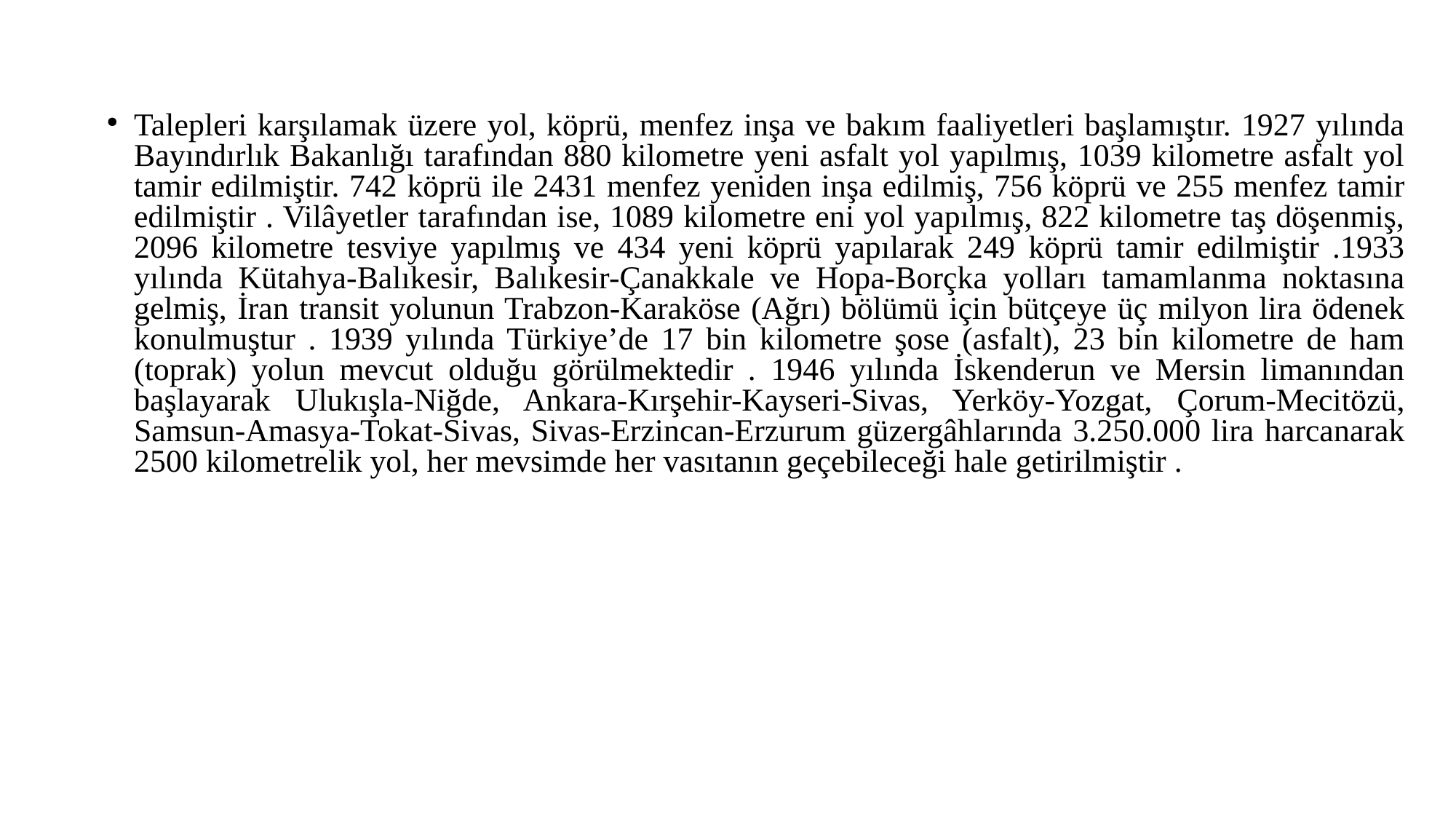

Talepleri karşılamak üzere yol, köprü, menfez inşa ve bakım faaliyetleri başlamıştır. 1927 yılında Bayındırlık Bakanlığı tarafından 880 kilometre yeni asfalt yol yapılmış, 1039 kilometre asfalt yol tamir edilmiştir. 742 köprü ile 2431 menfez yeniden inşa edilmiş, 756 köprü ve 255 menfez tamir edilmiştir . Vilâyetler tarafından ise, 1089 kilometre eni yol yapılmış, 822 kilometre taş döşenmiş, 2096 kilometre tesviye yapılmış ve 434 yeni köprü yapılarak 249 köprü tamir edilmiştir .1933 yılında Kütahya-Balıkesir, Balıkesir-Çanakkale ve Hopa-Borçka yolları tamamlanma noktasına gelmiş, İran transit yolunun Trabzon-Karaköse (Ağrı) bölümü için bütçeye üç milyon lira ödenek konulmuştur . 1939 yılında Türkiye’de 17 bin kilometre şose (asfalt), 23 bin kilometre de ham (toprak) yolun mevcut olduğu görülmektedir . 1946 yılında İskenderun ve Mersin limanından başlayarak Ulukışla-Niğde, Ankara-Kırşehir-Kayseri-Sivas, Yerköy-Yozgat, Çorum-Mecitözü, Samsun-Amasya-Tokat-Sivas, Sivas-Erzincan-Erzurum güzergâhlarında 3.250.000 lira harcanarak 2500 kilometrelik yol, her mevsimde her vasıtanın geçebileceği hale getirilmiştir .